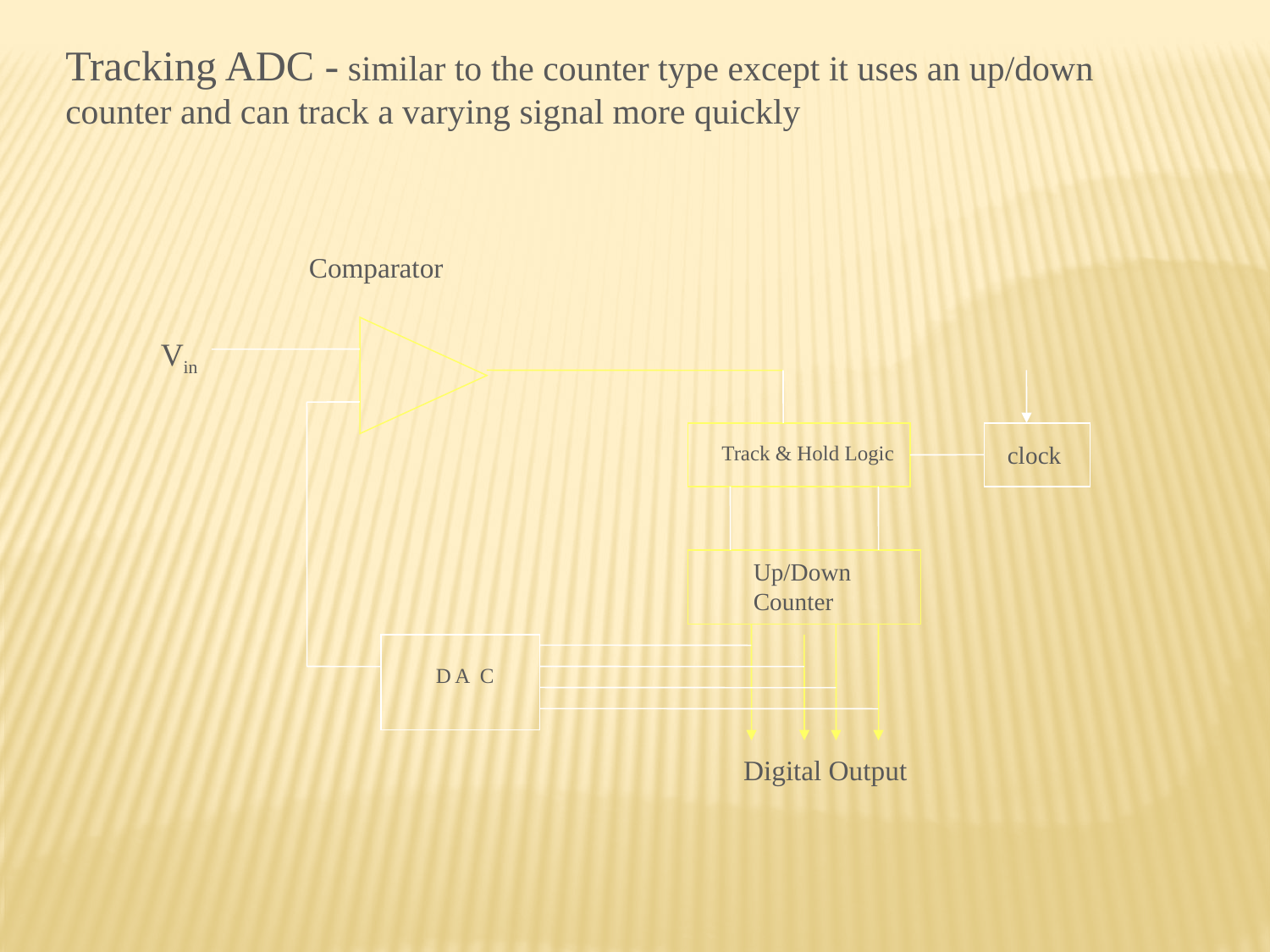

Tracking ADC - similar to the counter type except it uses an up/down counter and can track a varying signal more quickly
Comparator

Vin

Track & Hold Logic
clock

Up/Down Counter

D A  C

Digital Output